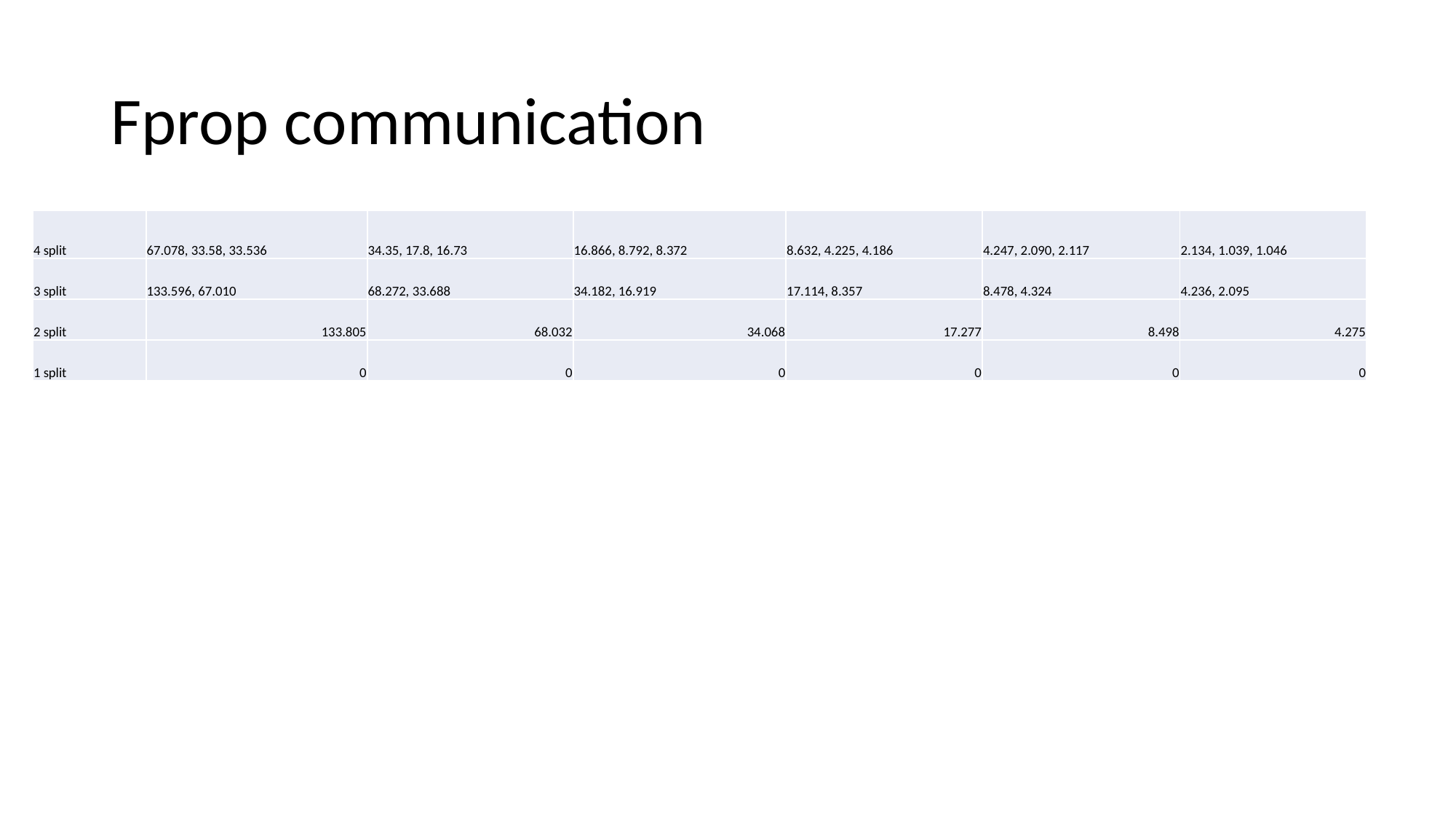

# Fprop communication
| 4 split | 67.078, 33.58, 33.536 | 34.35, 17.8, 16.73 | 16.866, 8.792, 8.372 | 8.632, 4.225, 4.186 | 4.247, 2.090, 2.117 | 2.134, 1.039, 1.046 |
| --- | --- | --- | --- | --- | --- | --- |
| 3 split | 133.596, 67.010 | 68.272, 33.688 | 34.182, 16.919 | 17.114, 8.357 | 8.478, 4.324 | 4.236, 2.095 |
| 2 split | 133.805 | 68.032 | 34.068 | 17.277 | 8.498 | 4.275 |
| 1 split | 0 | 0 | 0 | 0 | 0 | 0 |